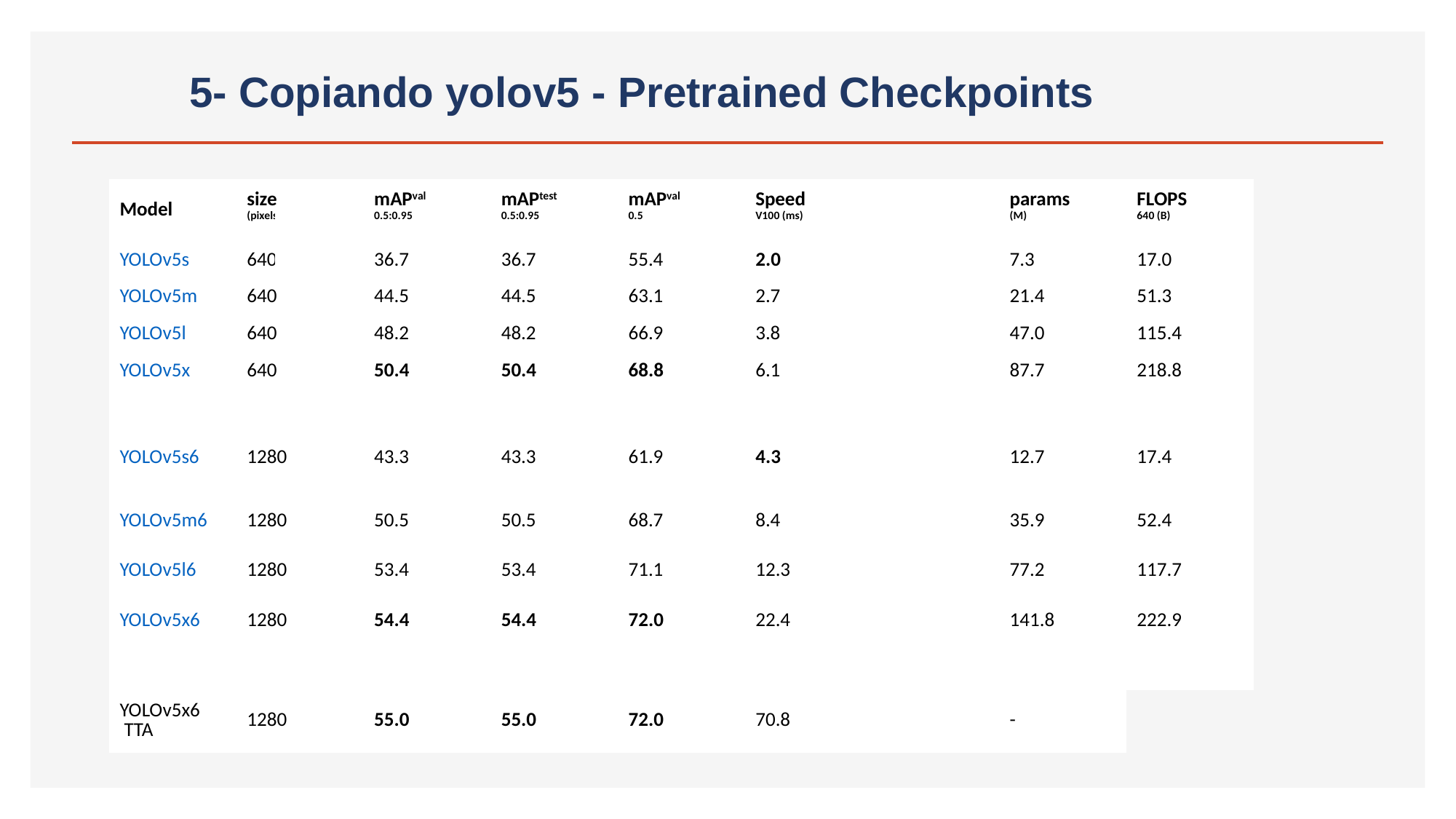

# 5- Copiando yolov5 - Pretrained Checkpoints
| Model | size (pixels) | mAPval 0.5:0.95 | mAPtest 0.5:0.95 | mAPval 0.5 | Speed V100 (ms) |  | params (M) | FLOPS 640 (B) |
| --- | --- | --- | --- | --- | --- | --- | --- | --- |
| YOLOv5s | 640 | 36.7 | 36.7 | 55.4 | 2.0 |  | 7.3 | 17.0 |
| YOLOv5m | 640 | 44.5 | 44.5 | 63.1 | 2.7 |  | 21.4 | 51.3 |
| YOLOv5l | 640 | 48.2 | 48.2 | 66.9 | 3.8 |  | 47.0 | 115.4 |
| YOLOv5x | 640 | 50.4 | 50.4 | 68.8 | 6.1 |  | 87.7 | 218.8 |
|  |  |  |  |  |  |  |  |  |
| YOLOv5s6 | 1280 | 43.3 | 43.3 | 61.9 | 4.3 |  | 12.7 | 17.4 |
| YOLOv5m6 | 1280 | 50.5 | 50.5 | 68.7 | 8.4 |  | 35.9 | 52.4 |
| YOLOv5l6 | 1280 | 53.4 | 53.4 | 71.1 | 12.3 |  | 77.2 | 117.7 |
| YOLOv5x6 | 1280 | 54.4 | 54.4 | 72.0 | 22.4 |  | 141.8 | 222.9 |
|  |  |  |  |  |  |  |  |  |
| YOLOv5x6 TTA | 1280 | 55.0 | 55.0 | 72.0 | 70.8 |  | - |  |